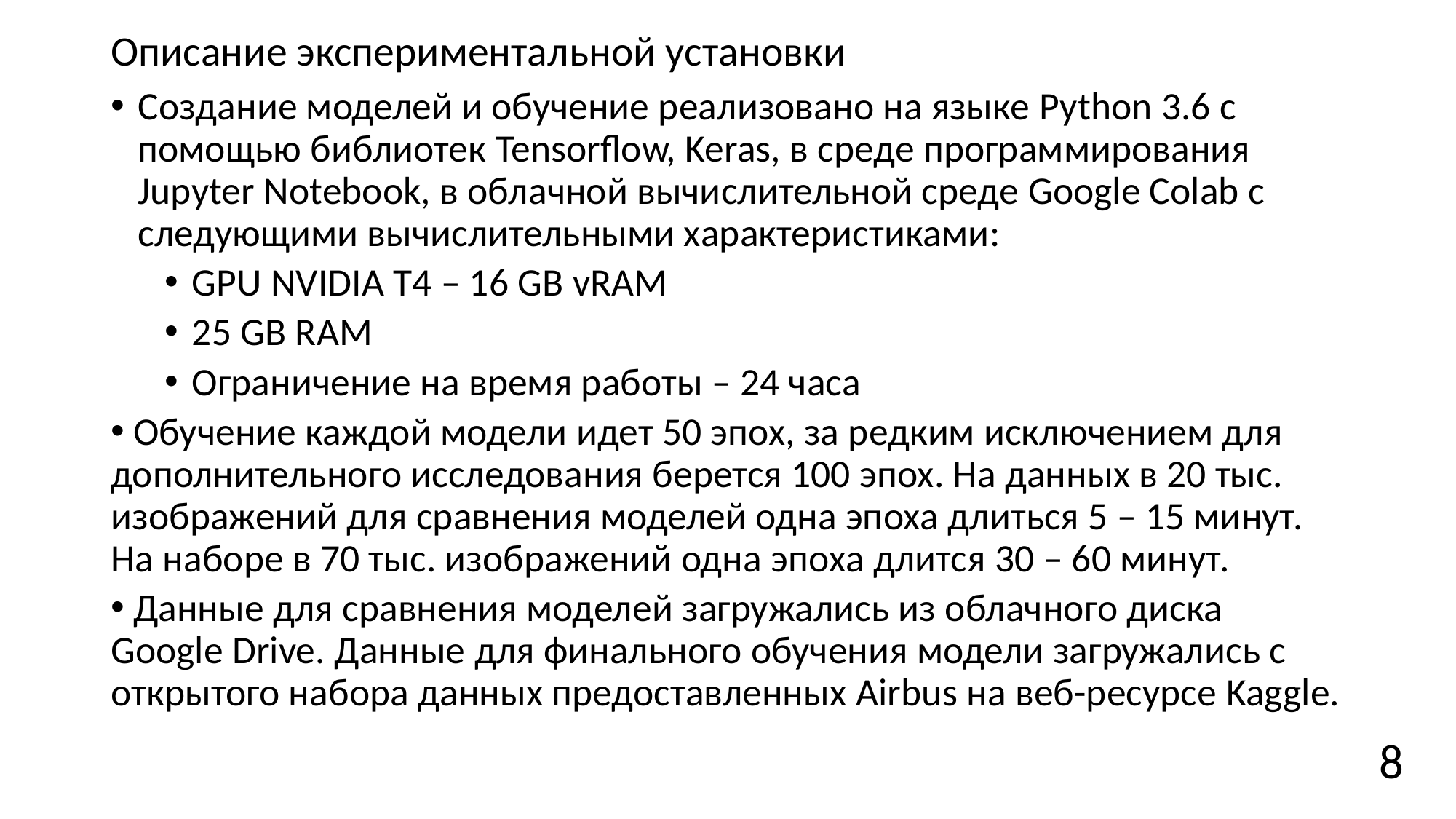

# Описание экспериментальной установки
Создание моделей и обучение реализовано на языке Python 3.6 с помощью библиотек Tensorflow, Keras, в среде программирования Jupyter Notebook, в облачной вычислительной среде Google Colab с следующими вычислительными характеристиками:
GPU NVIDIA T4 – 16 GB vRAM
25 GB RAM
Ограничение на время работы – 24 часа
 Обучение каждой модели идет 50 эпох, за редким исключением для дополнительного исследования берется 100 эпох. На данных в 20 тыс. изображений для сравнения моделей одна эпоха длиться 5 – 15 минут. На наборе в 70 тыс. изображений одна эпоха длится 30 – 60 минут.
 Данные для сравнения моделей загружались из облачного диска Google Drive. Данные для финального обучения модели загружались с открытого набора данных предоставленных Airbus на веб-ресурсе Kaggle.

8